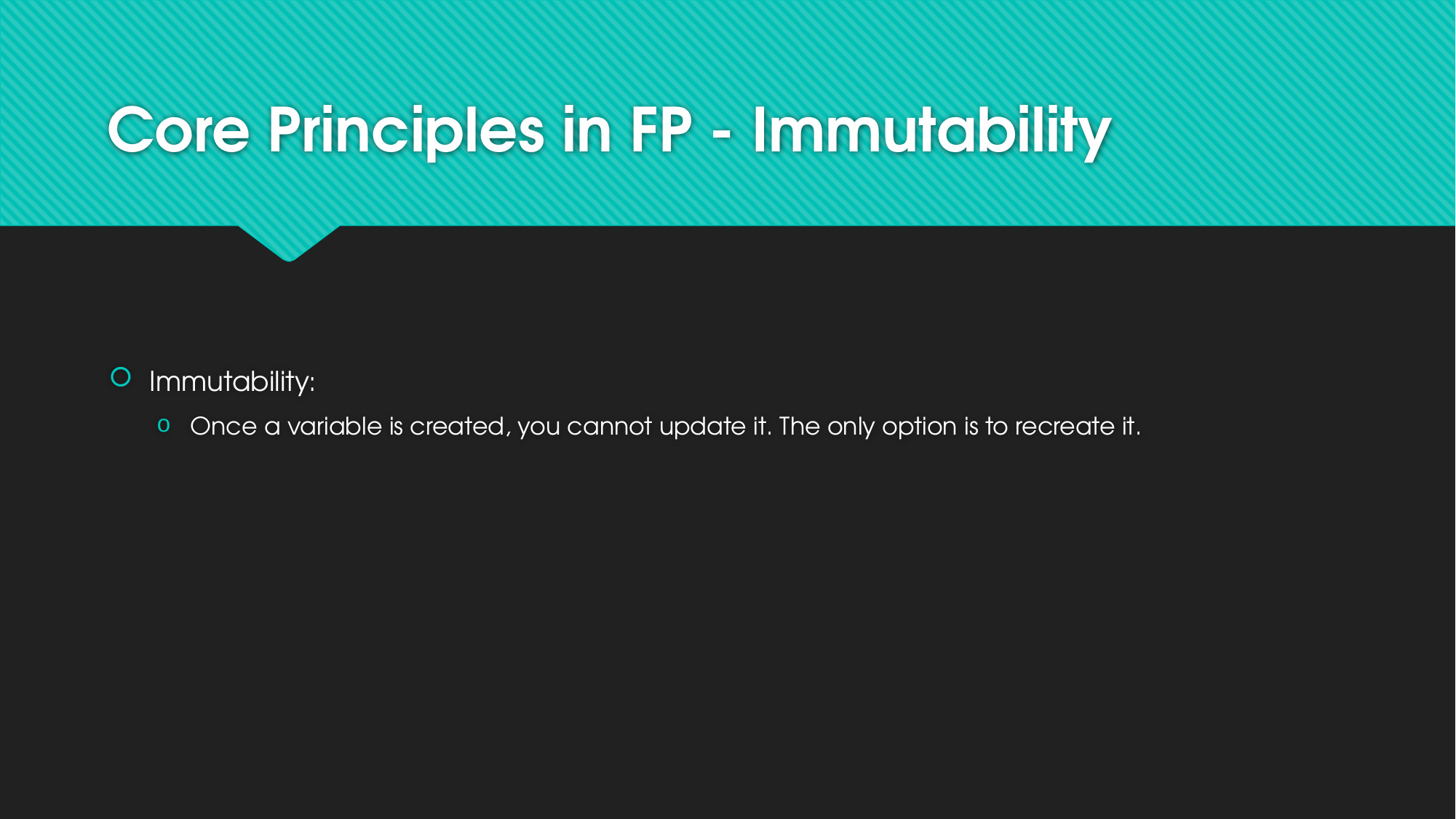

# Core Principles in FP - Immutability
Immutability:
Once a variable is created, you cannot update it. The only option is to recreate it.